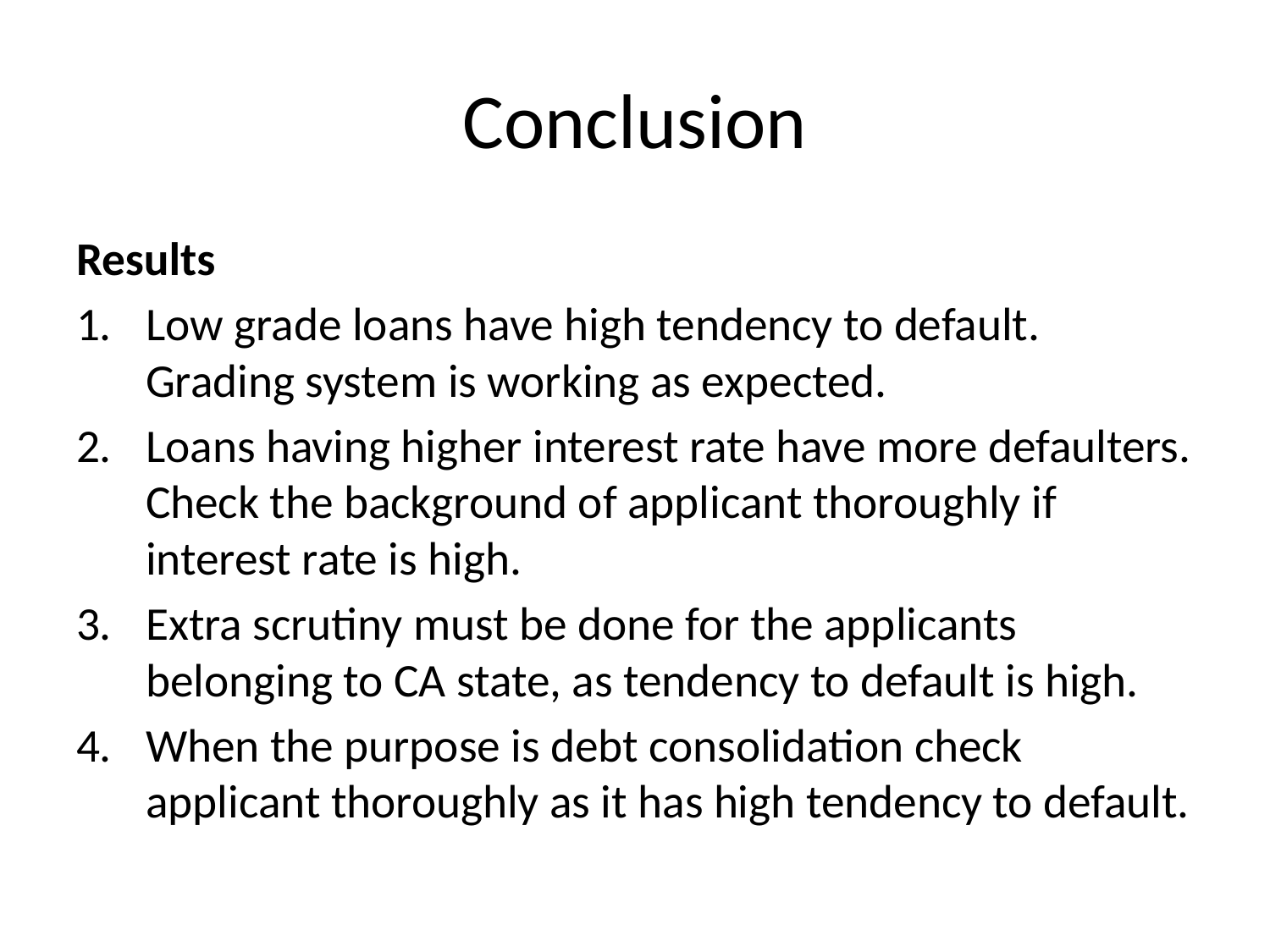

# Conclusion
Results
Low grade loans have high tendency to default. Grading system is working as expected.
Loans having higher interest rate have more defaulters. Check the background of applicant thoroughly if interest rate is high.
Extra scrutiny must be done for the applicants belonging to CA state, as tendency to default is high.
When the purpose is debt consolidation check applicant thoroughly as it has high tendency to default.